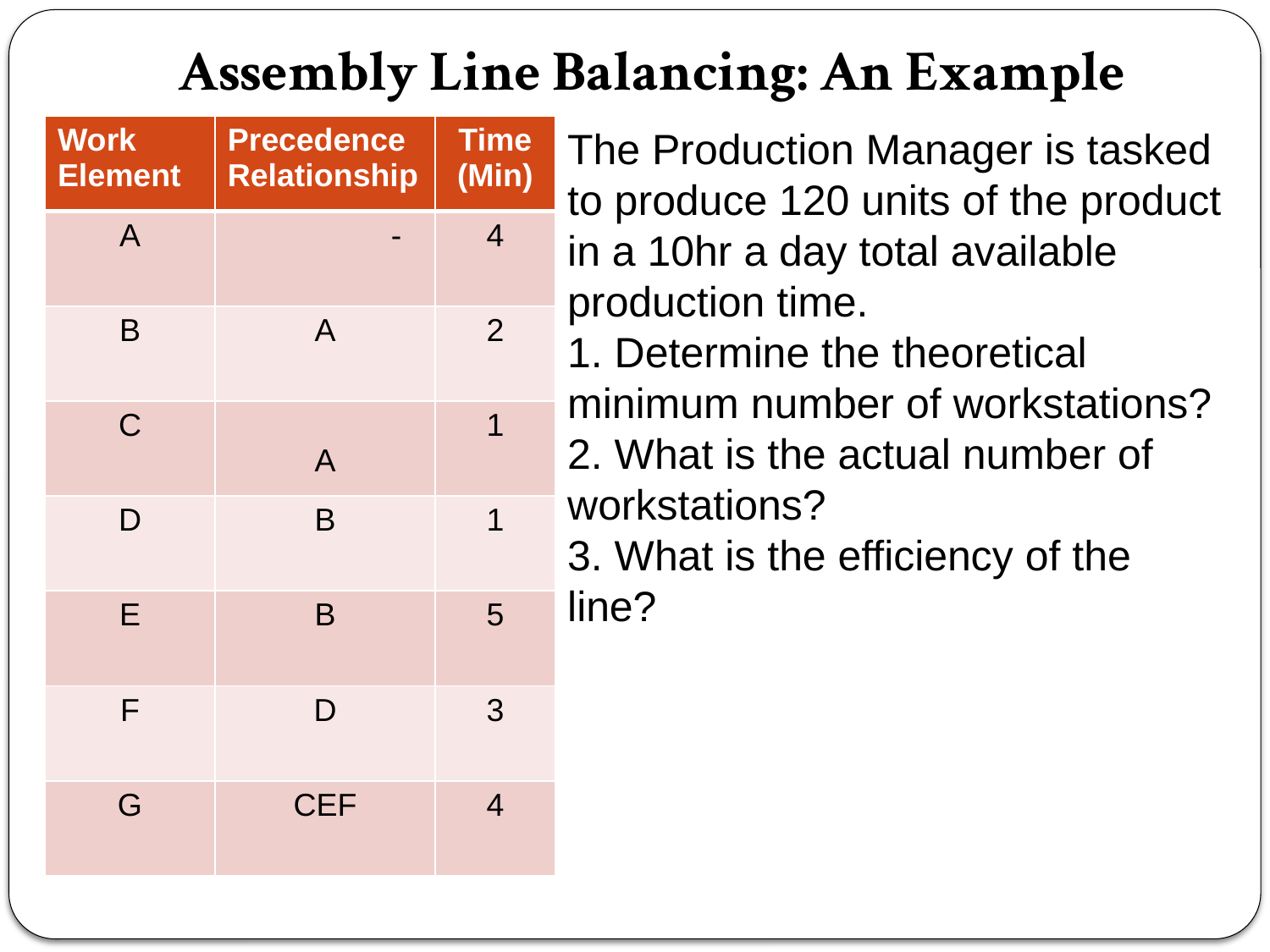

# Assembly Line Balancing: An Example
| Work Element | Precedence Relationship | Time (Min) |
| --- | --- | --- |
| A | - | 4 |
| B | A | 2 |
| C | A | 1 |
| D | B | 1 |
| E | B | 5 |
| F | D | 3 |
| G | CEF | 4 |
The Production Manager is tasked to produce 120 units of the product in a 10hr a day total available production time.
1. Determine the theoretical minimum number of workstations?
2. What is the actual number of workstations?
3. What is the efficiency of the line?